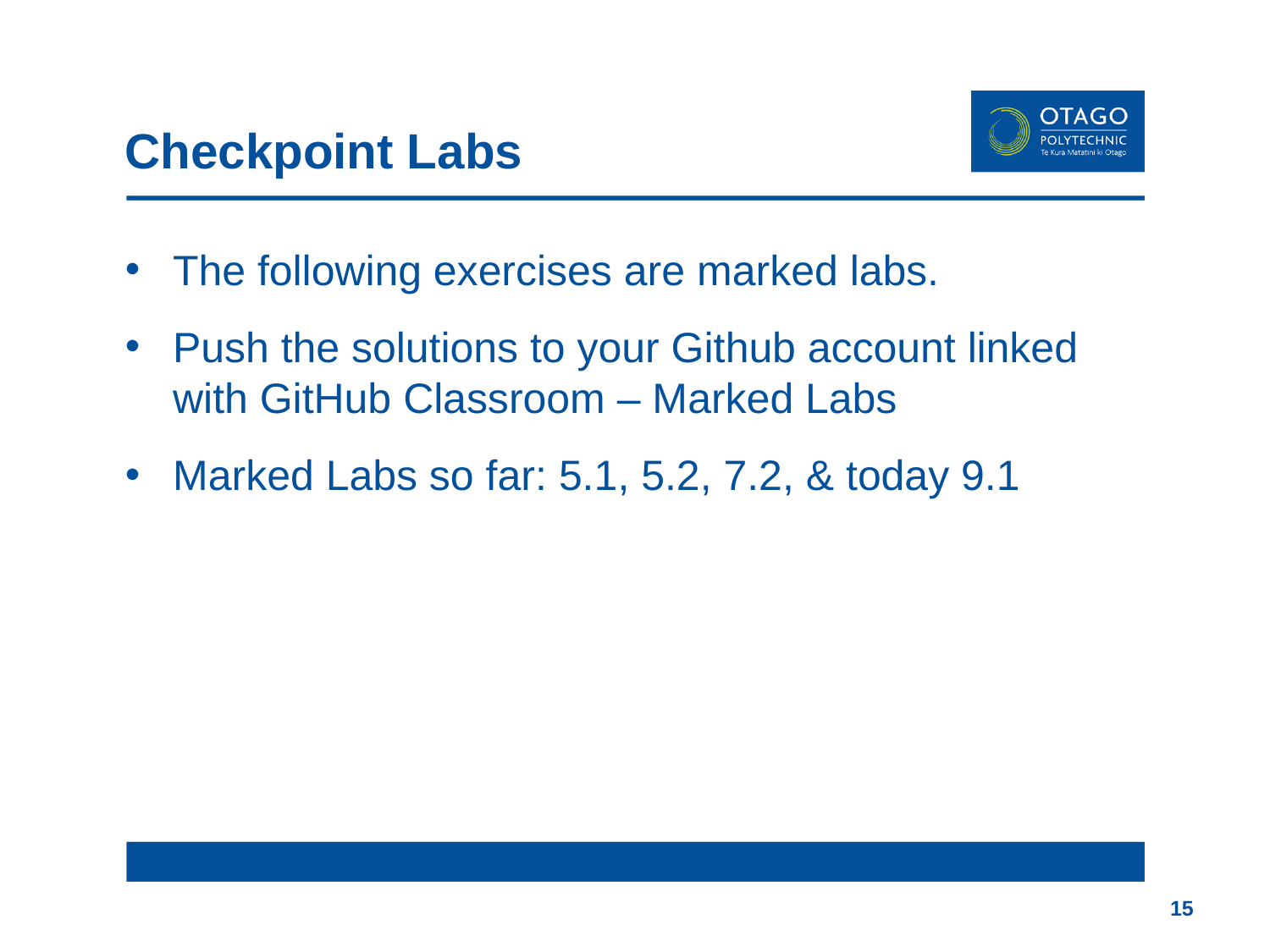

# Checkpoint Labs
The following exercises are marked labs.
Push the solutions to your Github account linked with GitHub Classroom – Marked Labs
Marked Labs so far: 5.1, 5.2, 7.2, & today 9.1

15